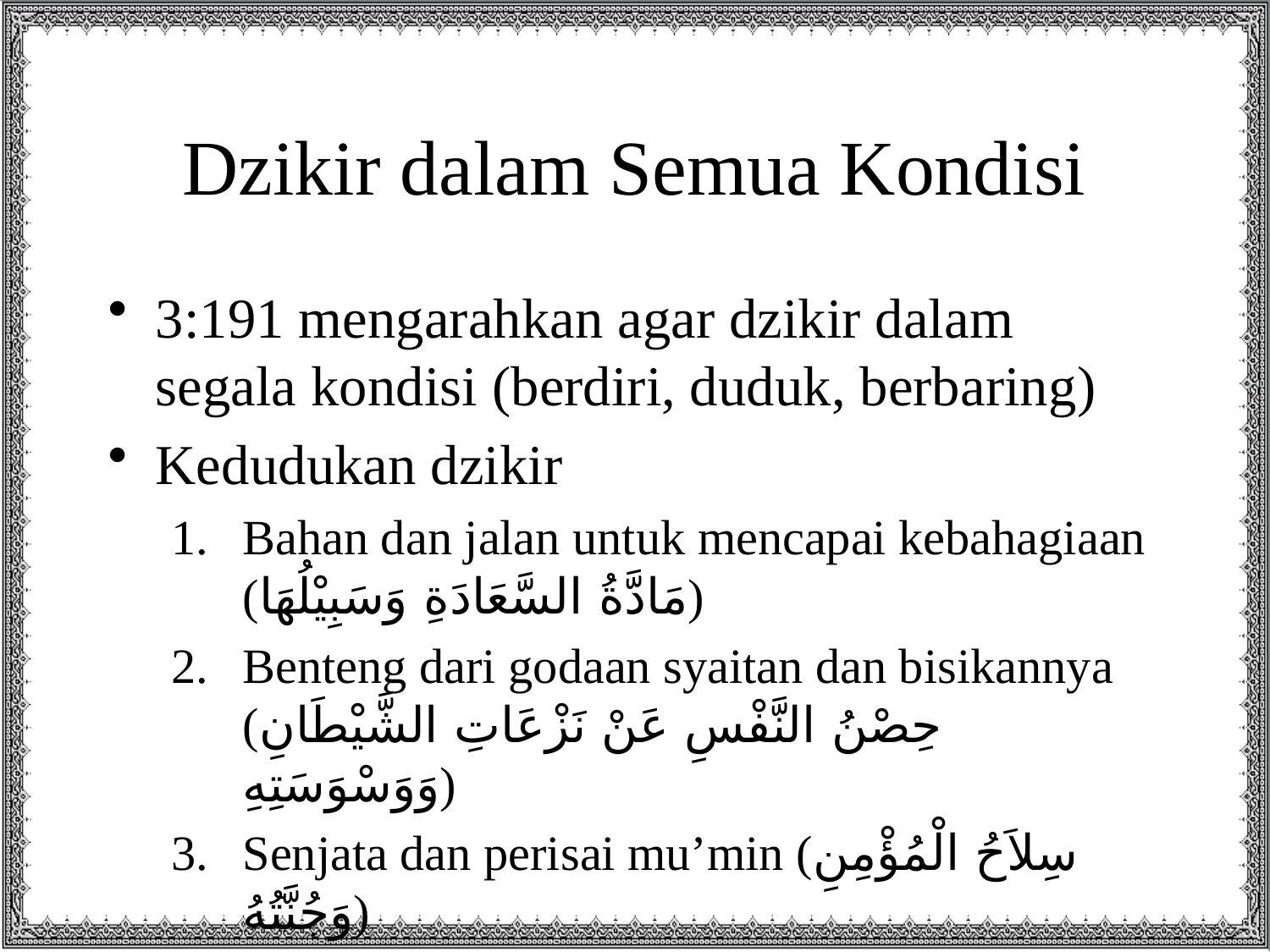

# Dzikir dalam Semua Kondisi
3:191 mengarahkan agar dzikir dalam segala kondisi (berdiri, duduk, berbaring)
Kedudukan dzikir
Bahan dan jalan untuk mencapai kebahagiaan (مَادَّةُ السَّعَادَةِ وَسَبِيْلُهَا)
Benteng dari godaan syaitan dan bisikannya (حِصْنُ النَّفْسِ عَنْ نَزْعَاتِ الشَّيْطَانِ وَوَسْوَسَتِهِ)
Senjata dan perisai mu’min (سِلاَحُ الْمُؤْمِنِ وَجُنَّتُهُ)